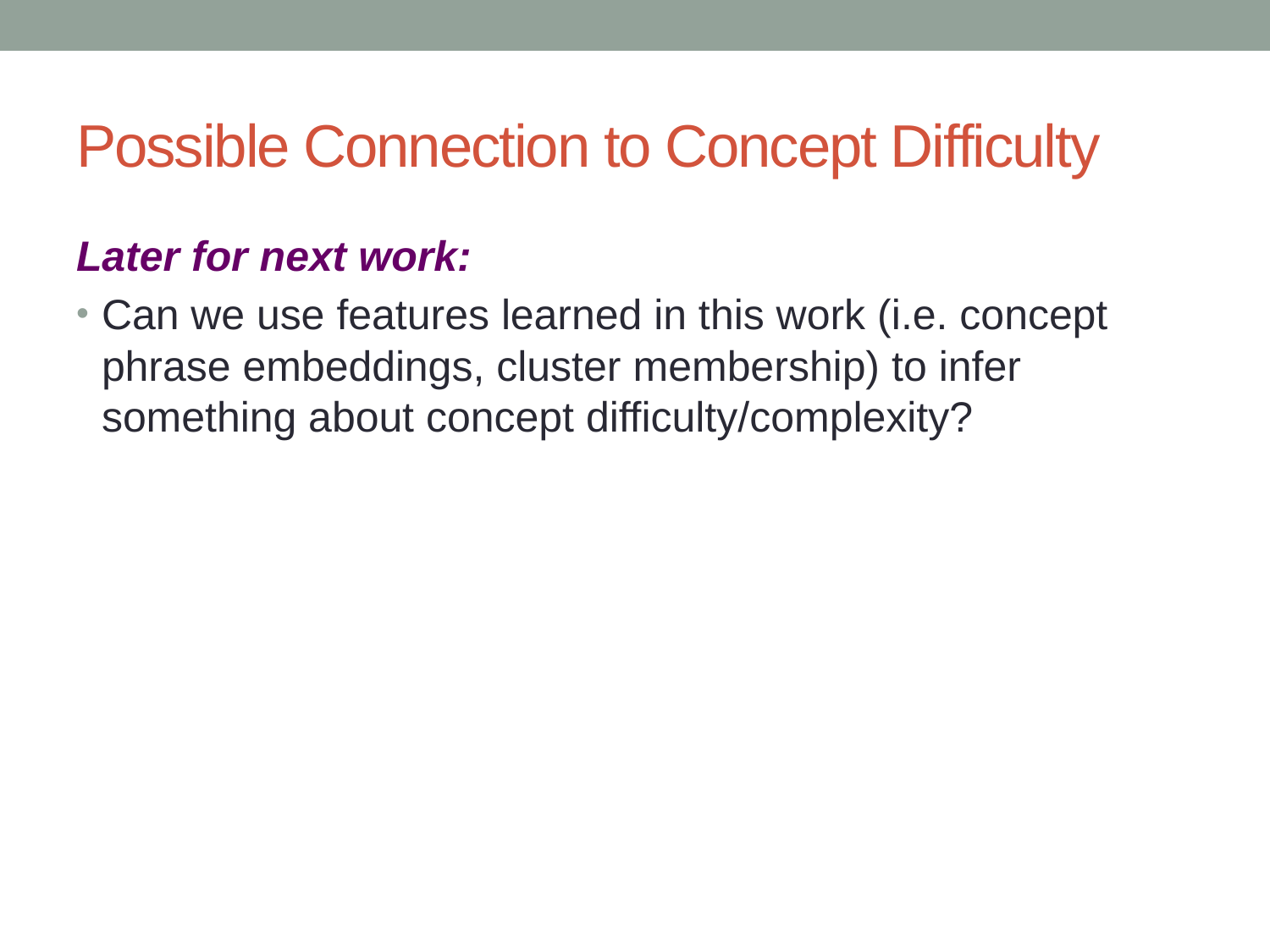

# Possible Connection to Concept Difficulty
Later for next work:
Can we use features learned in this work (i.e. concept phrase embeddings, cluster membership) to infer something about concept difficulty/complexity?